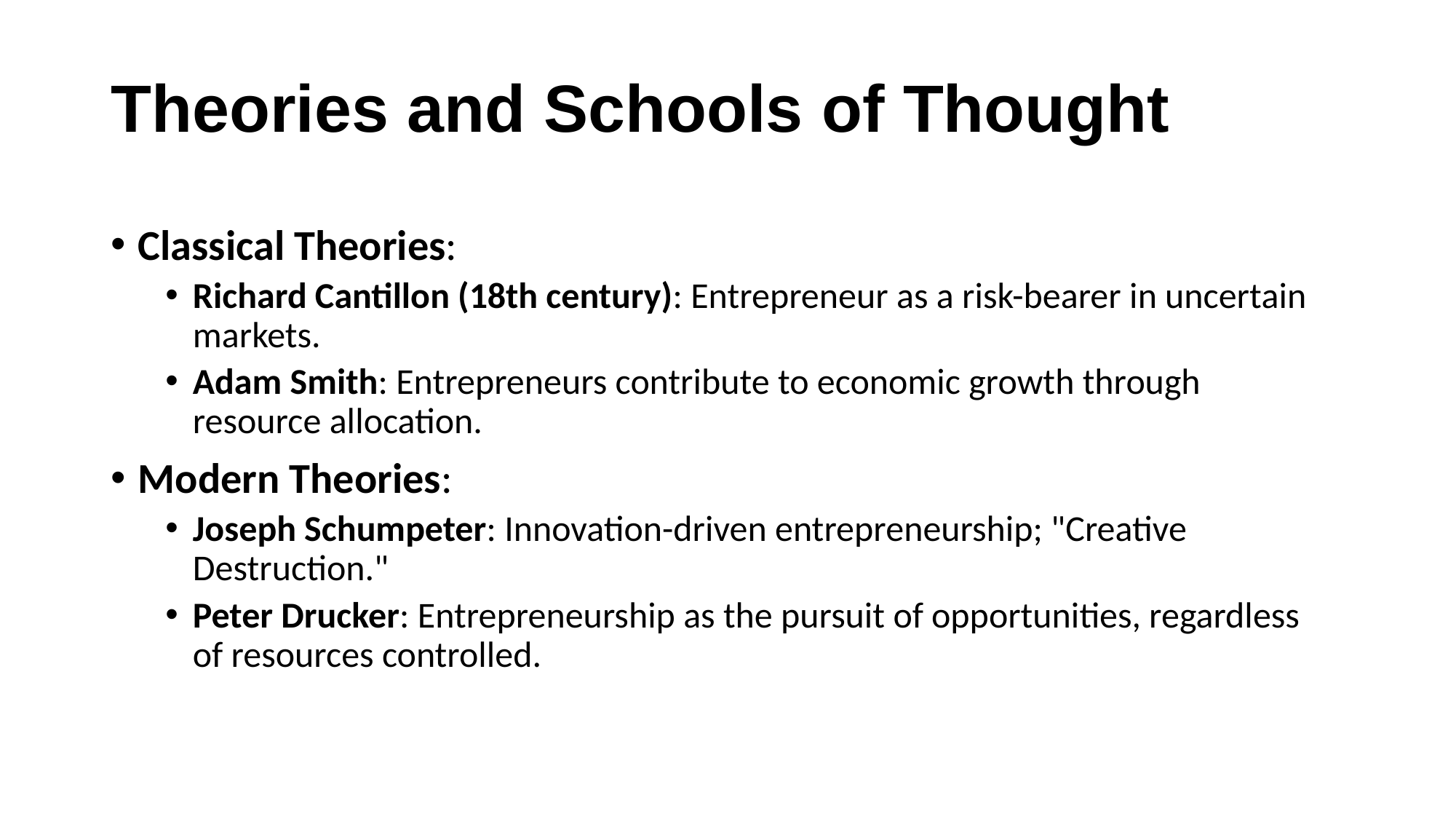

# Theories and Schools of Thought
Classical Theories:
Richard Cantillon (18th century): Entrepreneur as a risk-bearer in uncertain markets.
Adam Smith: Entrepreneurs contribute to economic growth through resource allocation.
Modern Theories:
Joseph Schumpeter: Innovation-driven entrepreneurship; "Creative Destruction."
Peter Drucker: Entrepreneurship as the pursuit of opportunities, regardless of resources controlled.